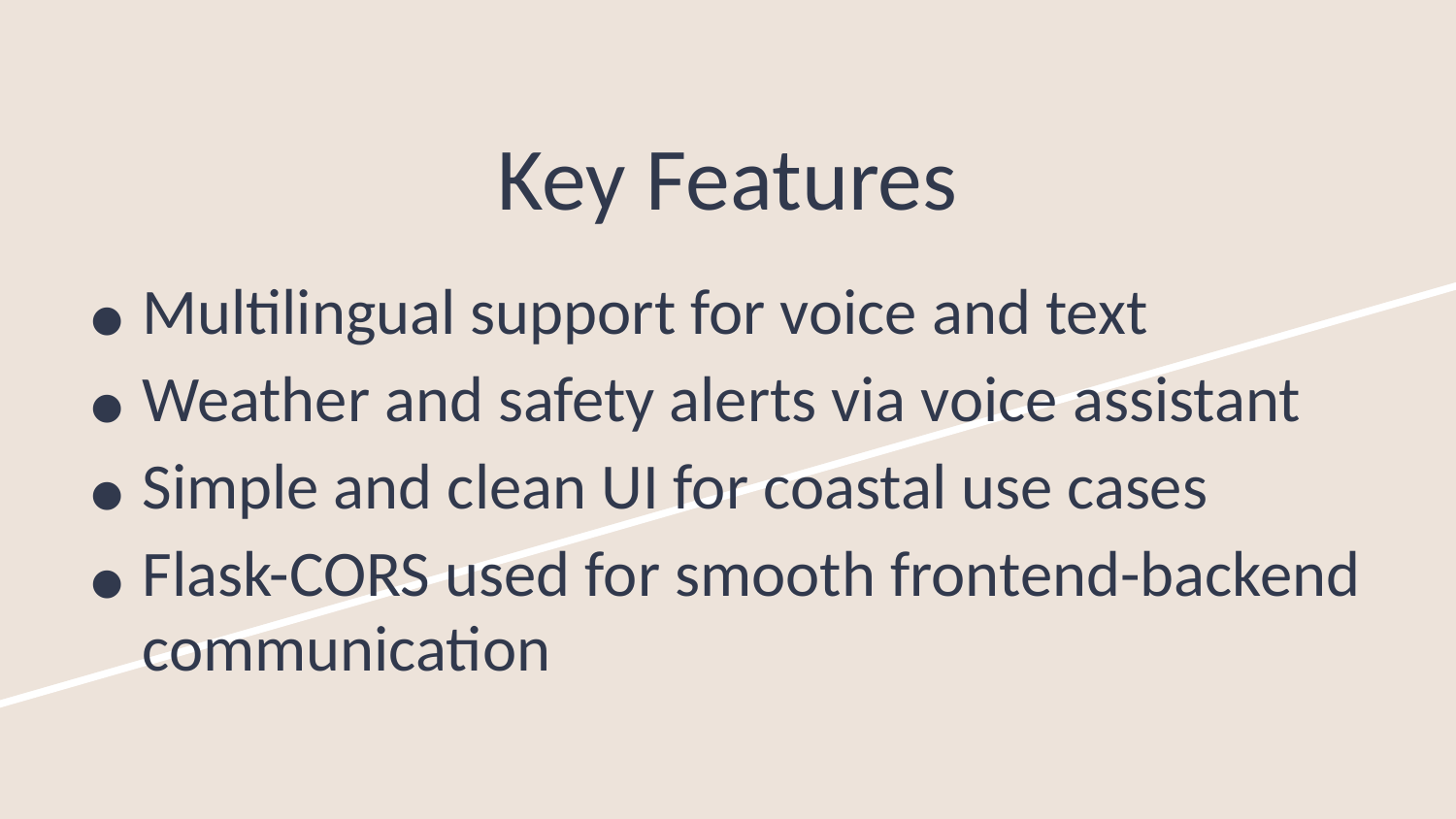

# Key Features

Multilingual support for voice and text
Weather and safety alerts via voice assistant
Simple and clean UI for coastal use cases
Flask-CORS used for smooth frontend-backend communication